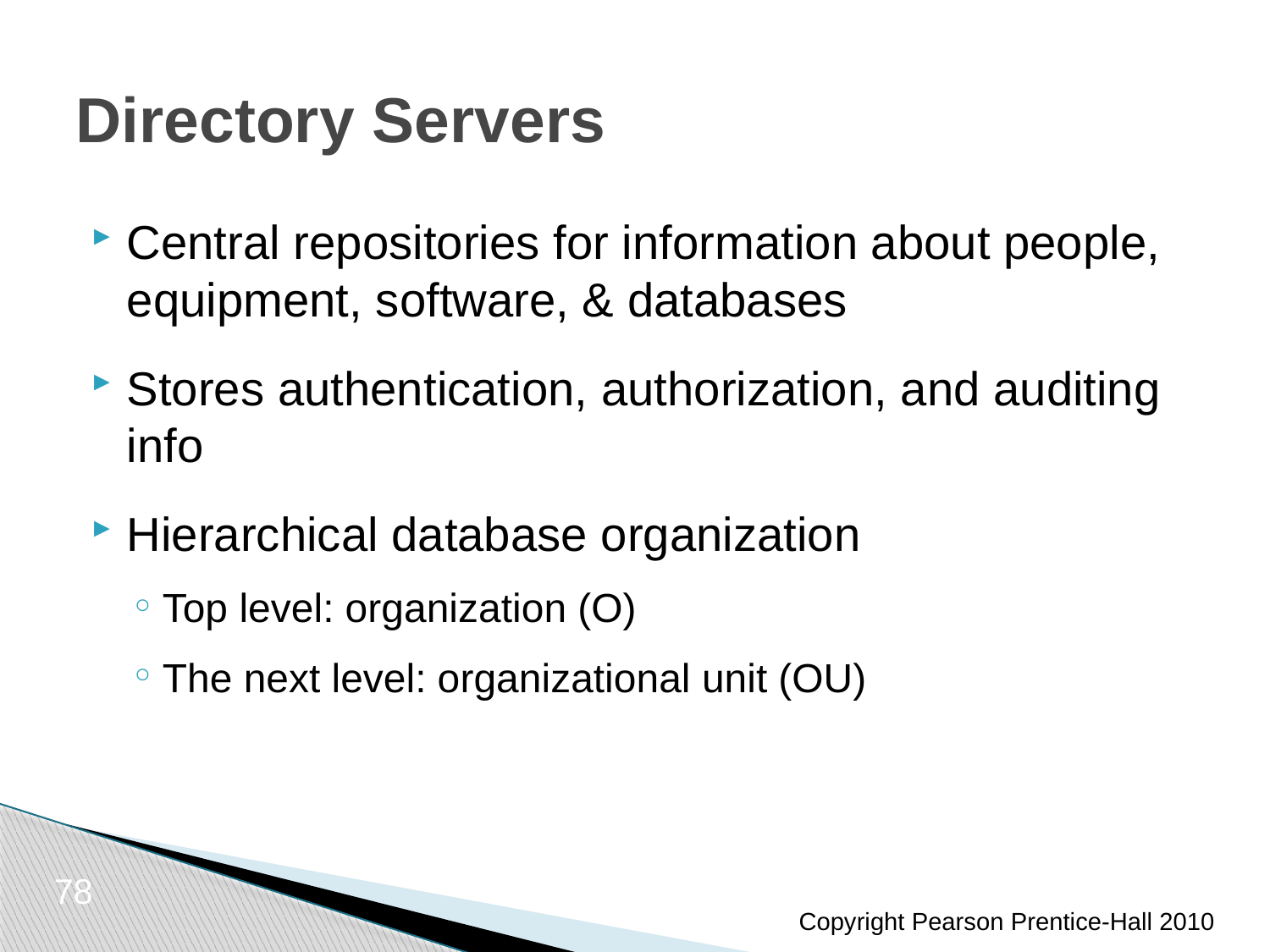

# Directory Servers
Central repositories for information about people, equipment, software, & databases
Stores authentication, authorization, and auditing info
Hierarchical database organization
Top level: organization (O)
The next level: organizational unit (OU)

78
Copyright Pearson Prentice-Hall 2010